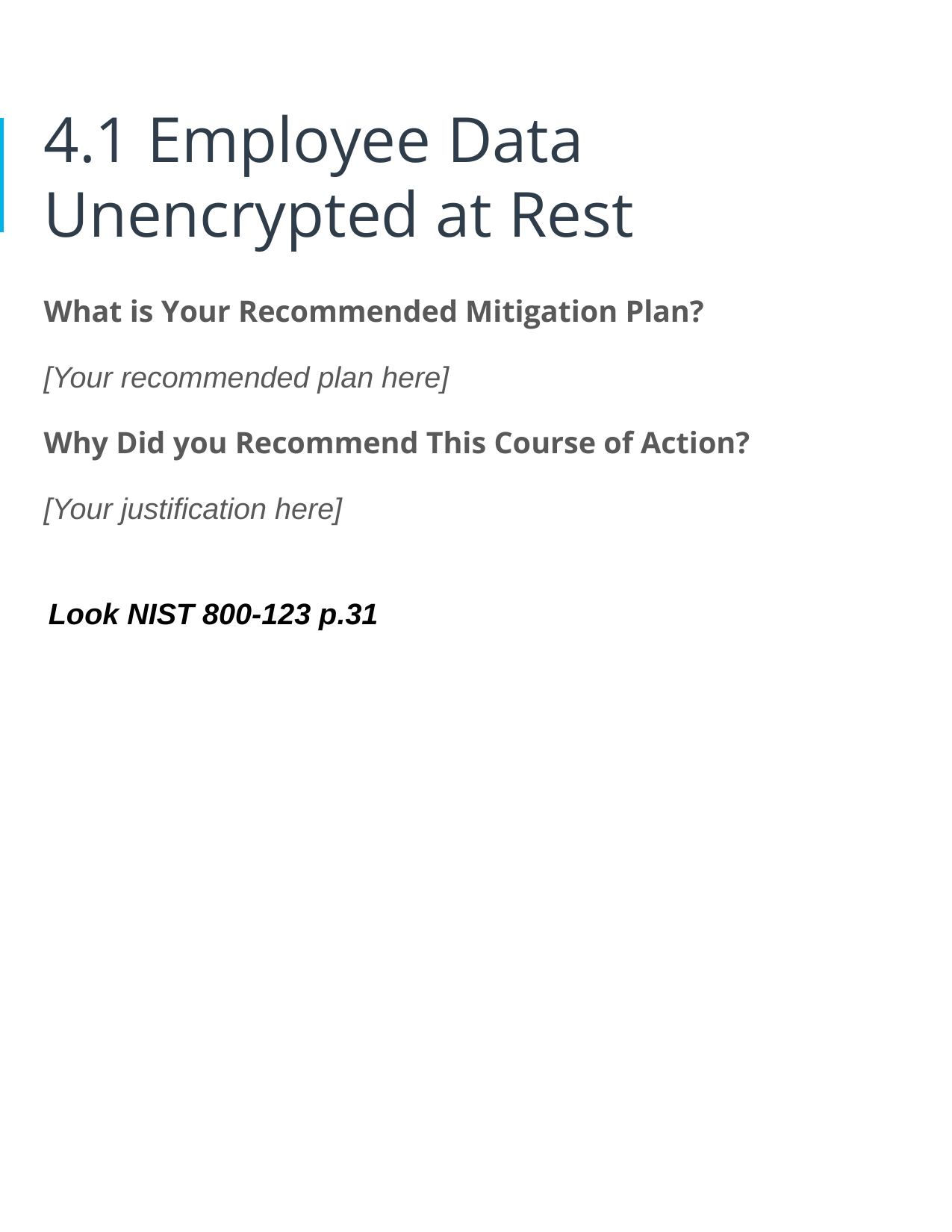

# 4.1 Employee Data Unencrypted at Rest
What is Your Recommended Mitigation Plan?
[Your recommended plan here]
Why Did you Recommend This Course of Action?
[Your justification here]

Look NIST 800-123 p.31